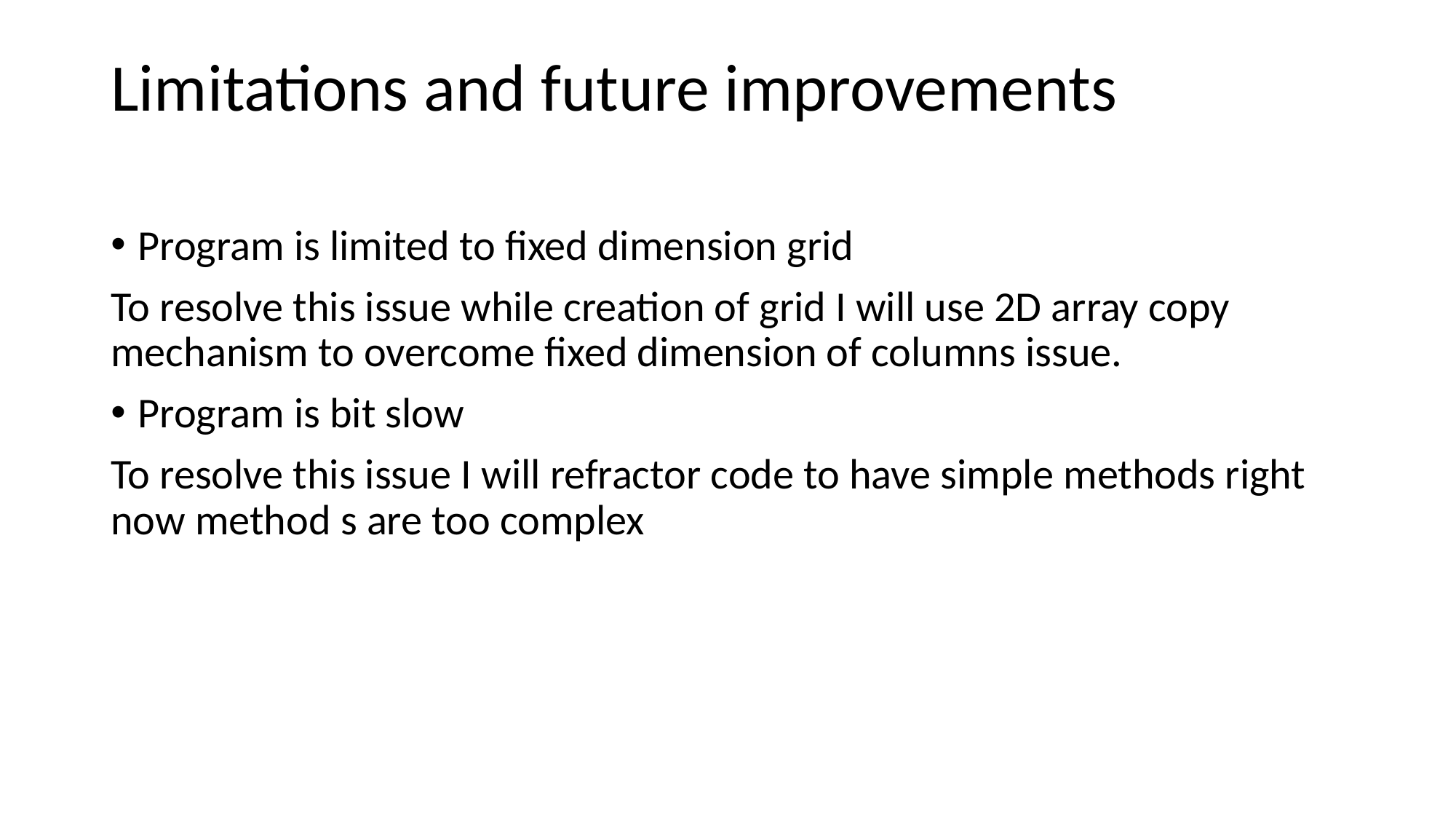

# Limitations and future improvements
Program is limited to fixed dimension grid
To resolve this issue while creation of grid I will use 2D array copy mechanism to overcome fixed dimension of columns issue.
Program is bit slow
To resolve this issue I will refractor code to have simple methods right now method s are too complex